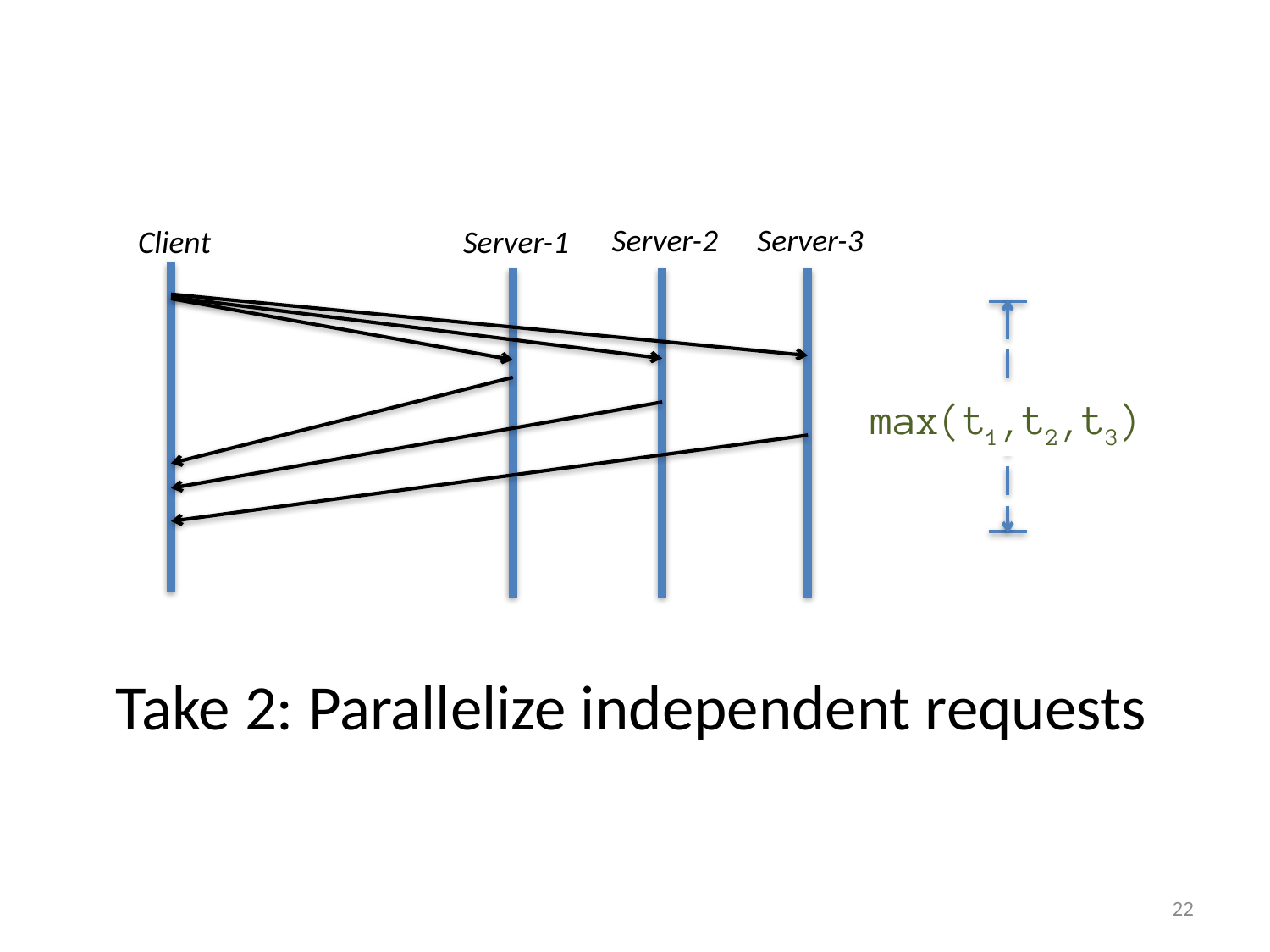

Server-2
Server-3
Client
Server-1
max(t1,t2,t3)
# Take 2: Parallelize independent requests
22